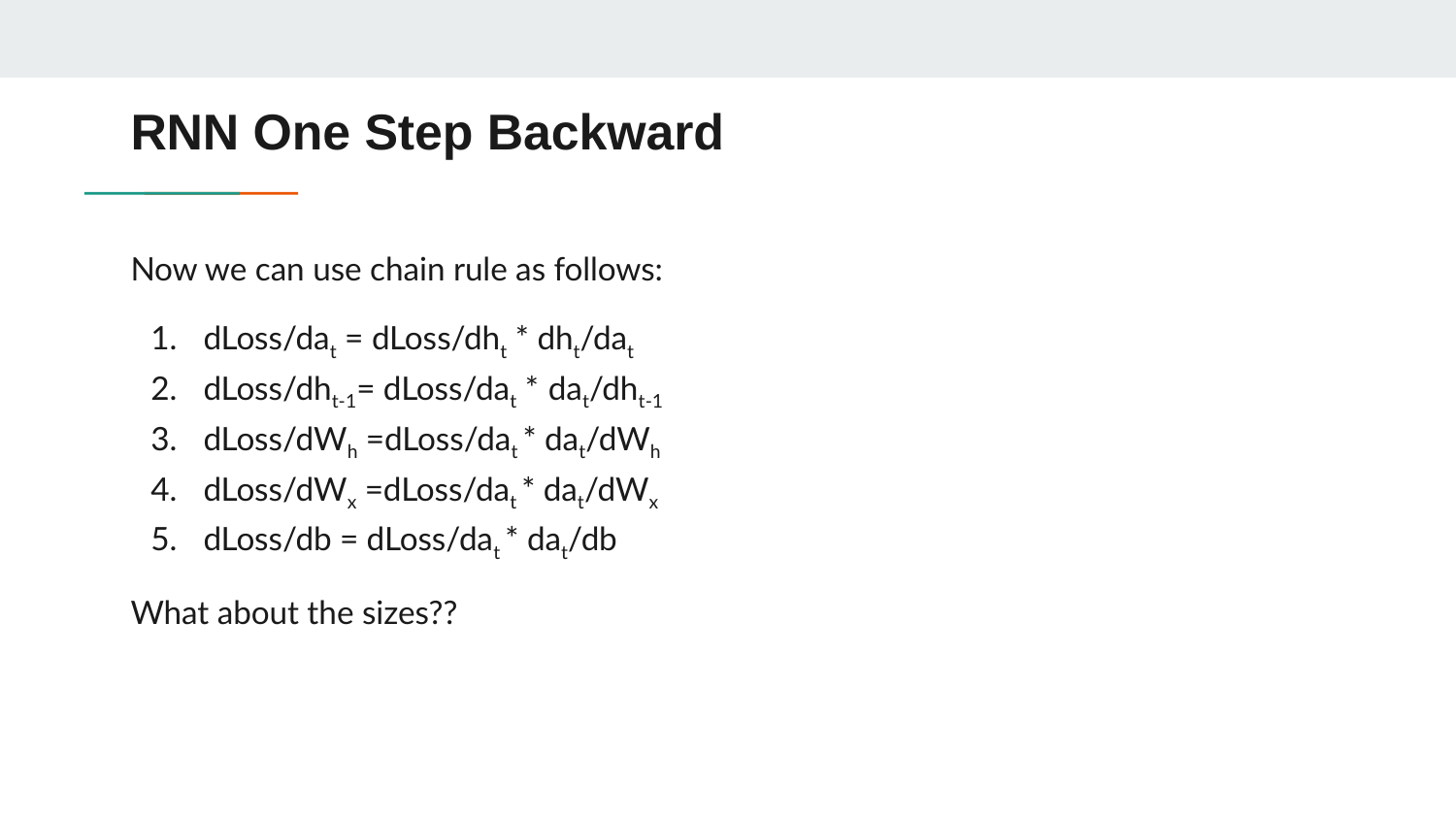

# RNN One Step Backward
Now we can use chain rule as follows:
dLoss/dat = dLoss/dht * dht/dat
dLoss/dht-1= dLoss/dat *  dat/dht-1
dLoss/dWh =dLoss/dat * dat/dWh
dLoss/dWx =dLoss/dat * dat/dWx
dLoss/db = dLoss/dat * dat/db
What about the sizes??